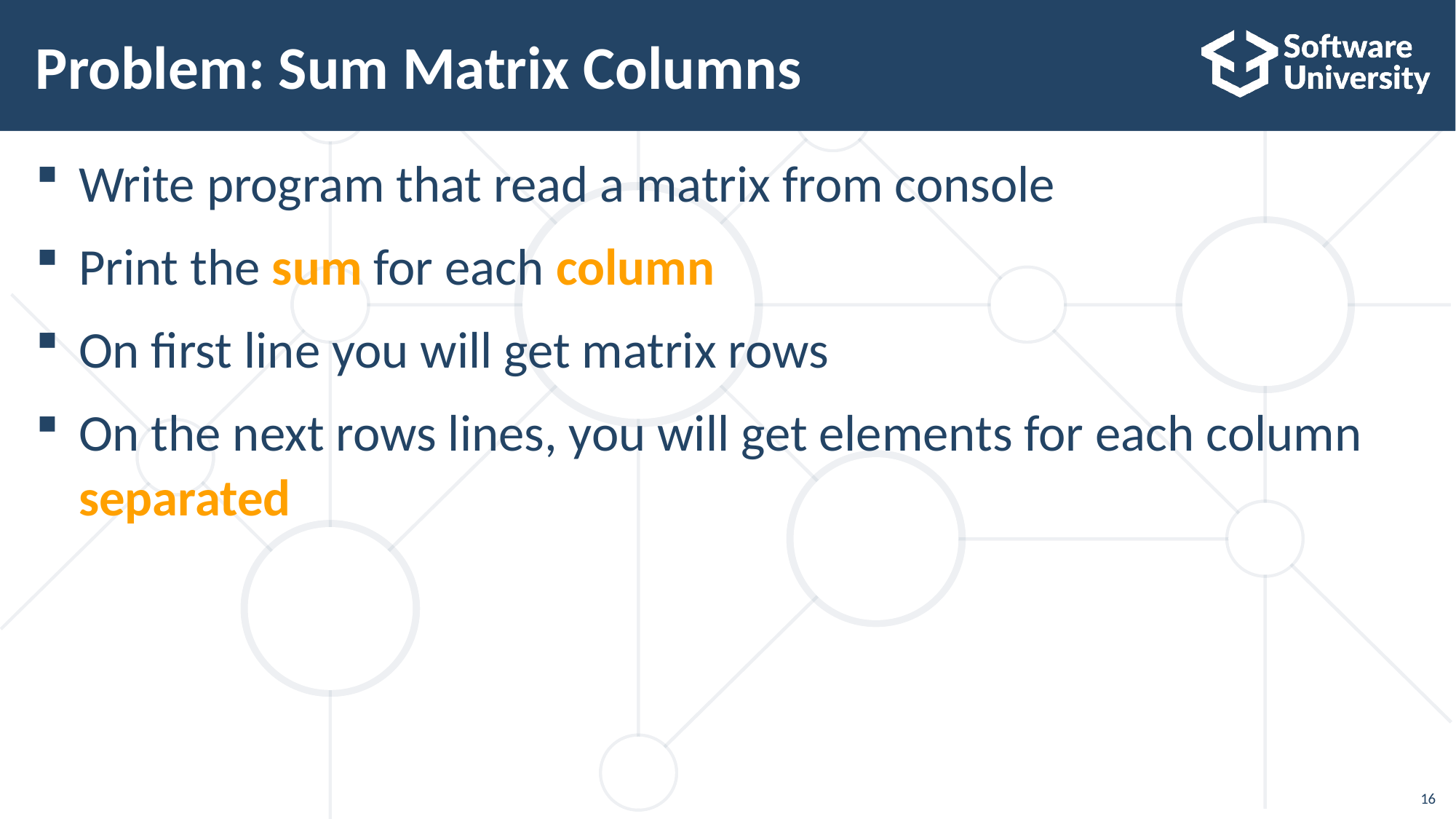

Problem: Sum Matrix Columns
Write program that read a matrix from console
Print the sum for each column
On first line you will get matrix rows
On the next rows lines, you will get elements for each column separated
16